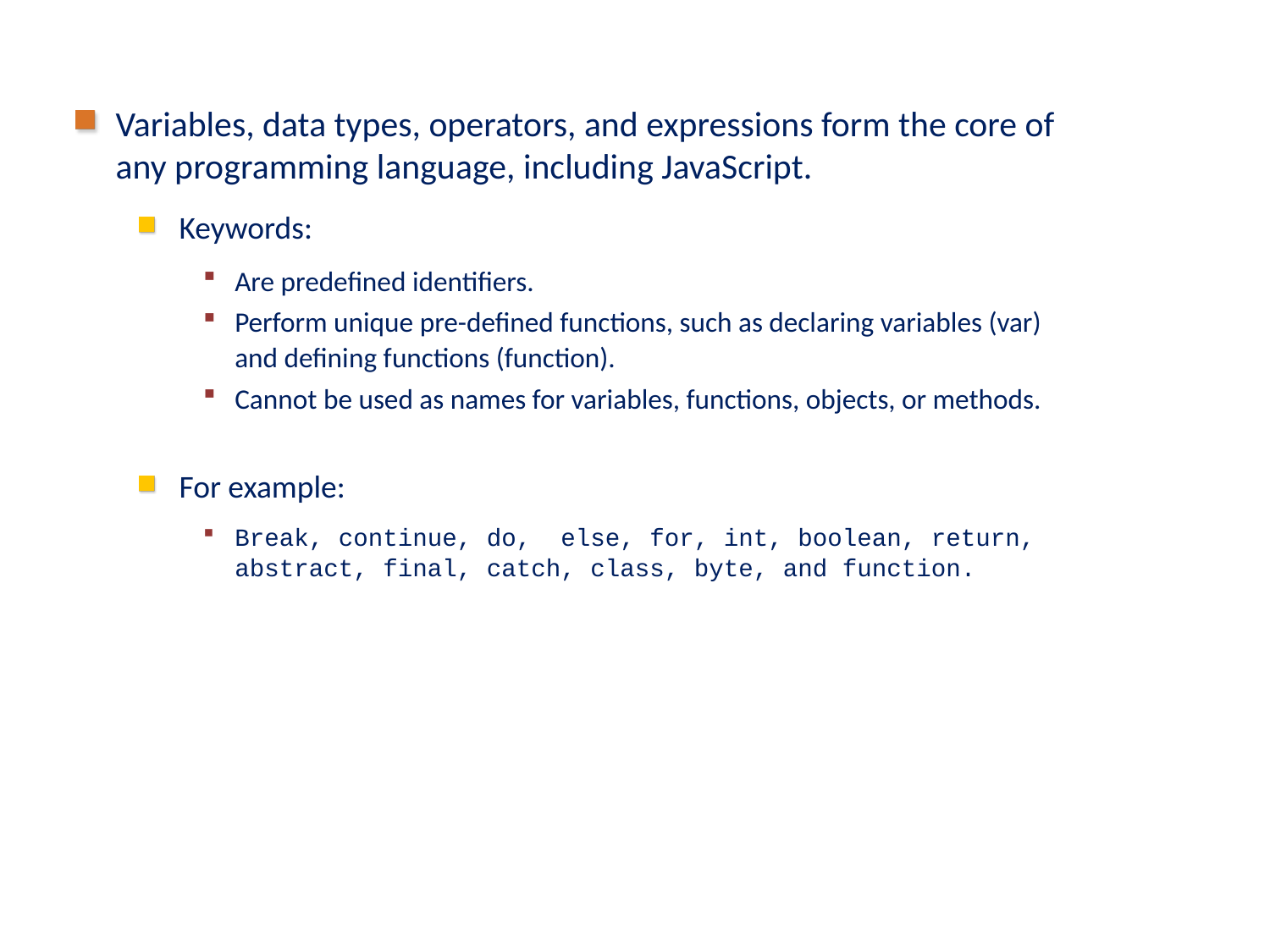

# Working With Variables and Data
Variables, data types, operators, and expressions form the core of any programming language, including JavaScript.
Keywords:
Are predefined identifiers.
Perform unique pre-defined functions, such as declaring variables (var) and defining functions (function).
Cannot be used as names for variables, functions, objects, or methods.

For example:
Break, continue, do,  else, for, int, boolean, return, abstract, final, catch, class, byte, and function.